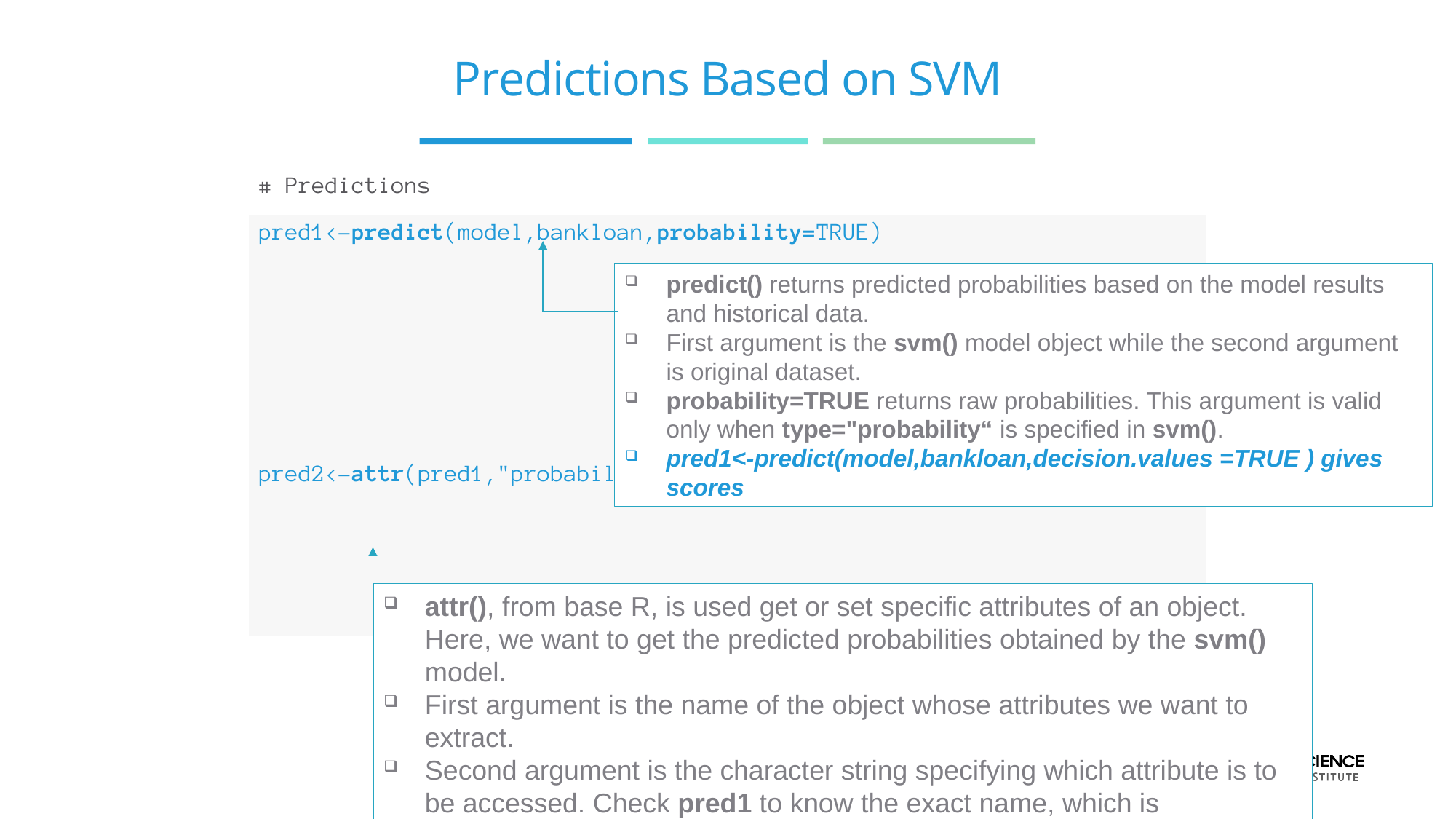

# Predictions Based on SVM

# Predictions
| pred1<-predict(model,bankloan,probability=TRUE) pred2<-attr(pred1,"probabilities")[,1] |
| --- |
predict() returns predicted probabilities based on the model results and historical data.
First argument is the svm() model object while the second argument is original dataset.
probability=TRUE returns raw probabilities. This argument is valid only when type="probability“ is specified in svm().
pred1<-predict(model,bankloan,decision.values =TRUE ) gives scores
attr(), from base R, is used get or set specific attributes of an object. Here, we want to get the predicted probabilities obtained by the svm() model.
First argument is the name of the object whose attributes we want to extract.
Second argument is the character string specifying which attribute is to be accessed. Check pred1 to know the exact name, which is "probabilities".